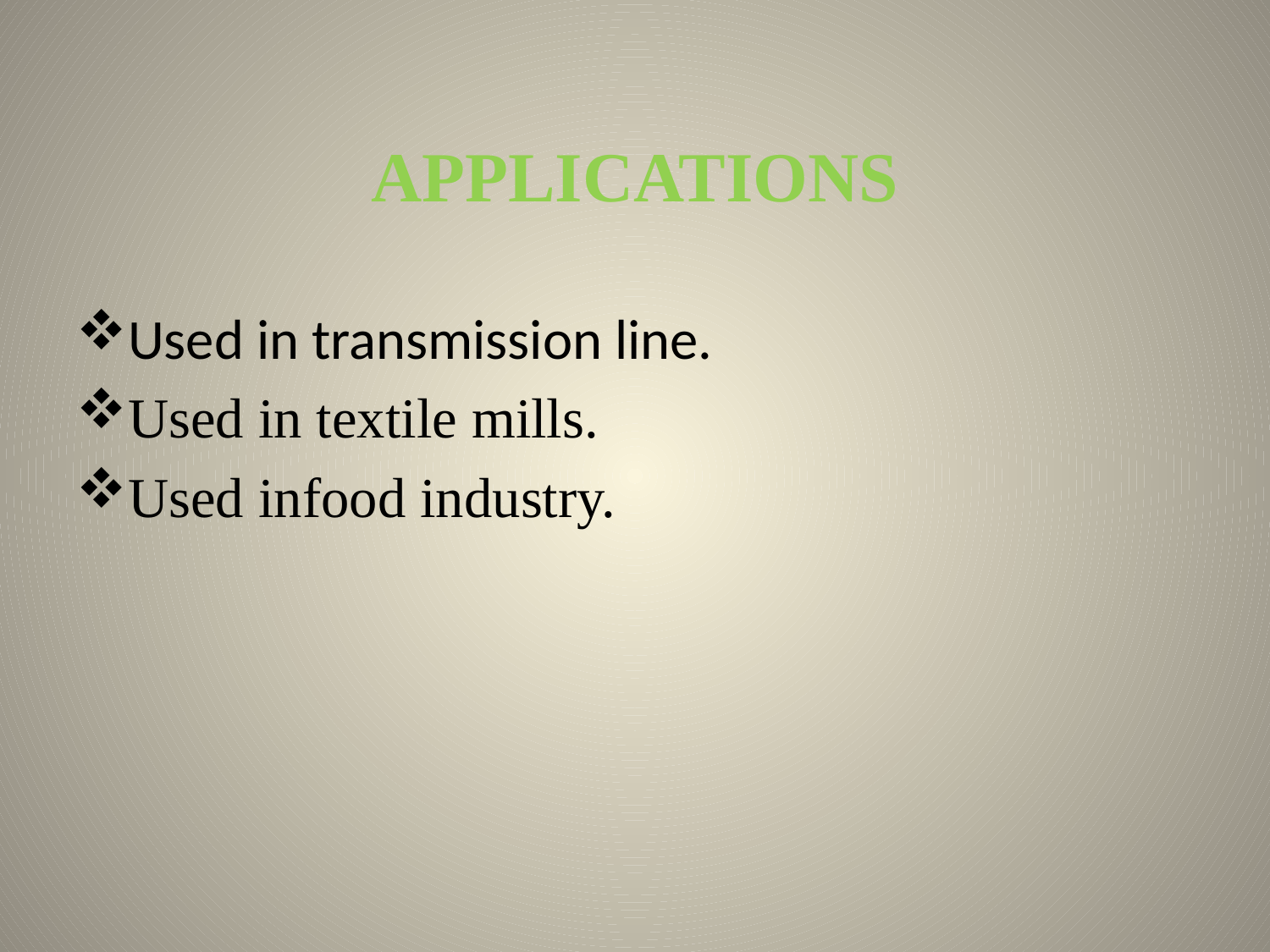

# APPLICATIONS
Used in transmission line.
Used in textile mills.
Used infood industry.